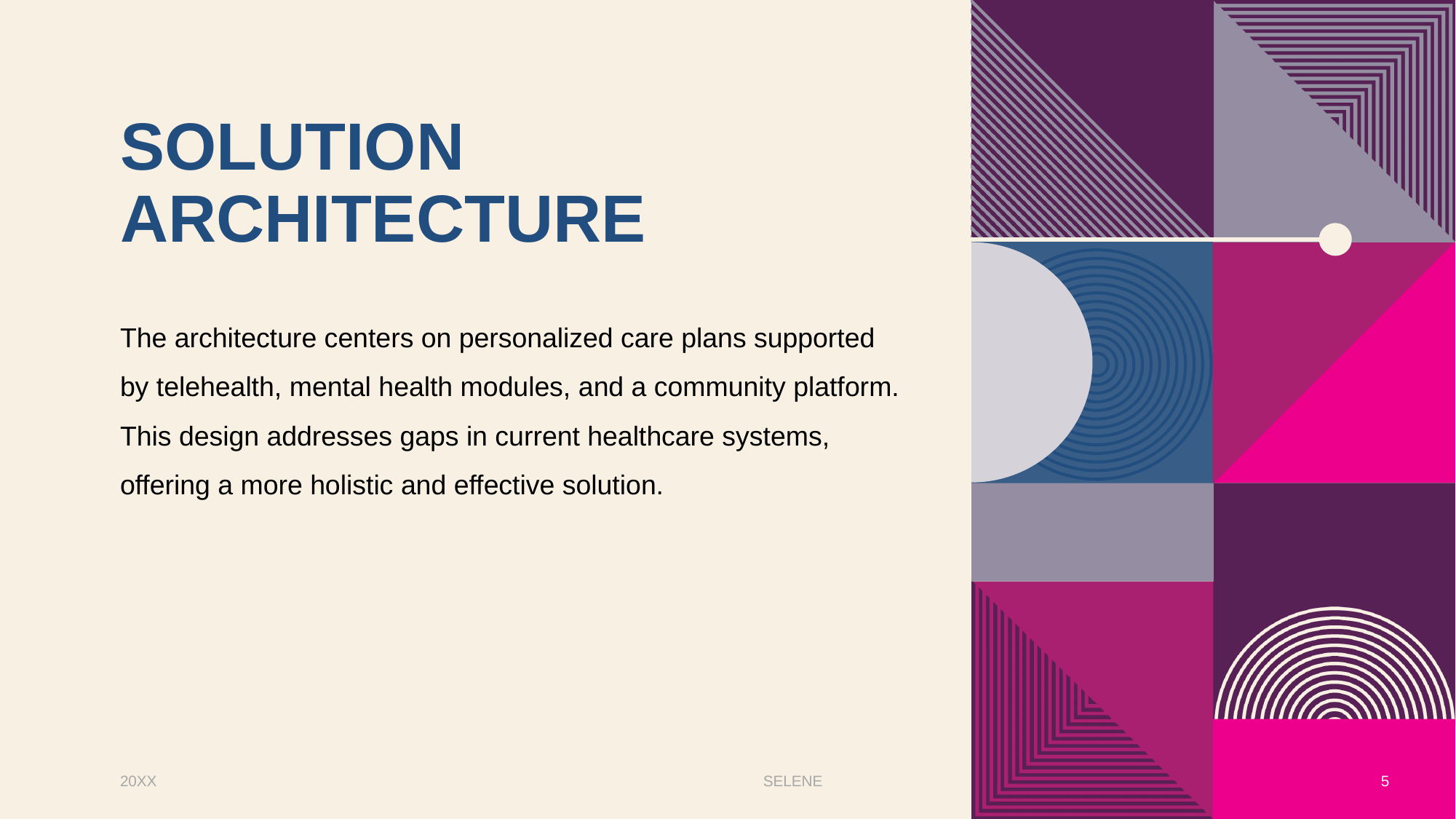

# Solution Architecture
The architecture centers on personalized care plans supported by telehealth, mental health modules, and a community platform. This design addresses gaps in current healthcare systems, offering a more holistic and effective solution.
20XX
SELENE
5